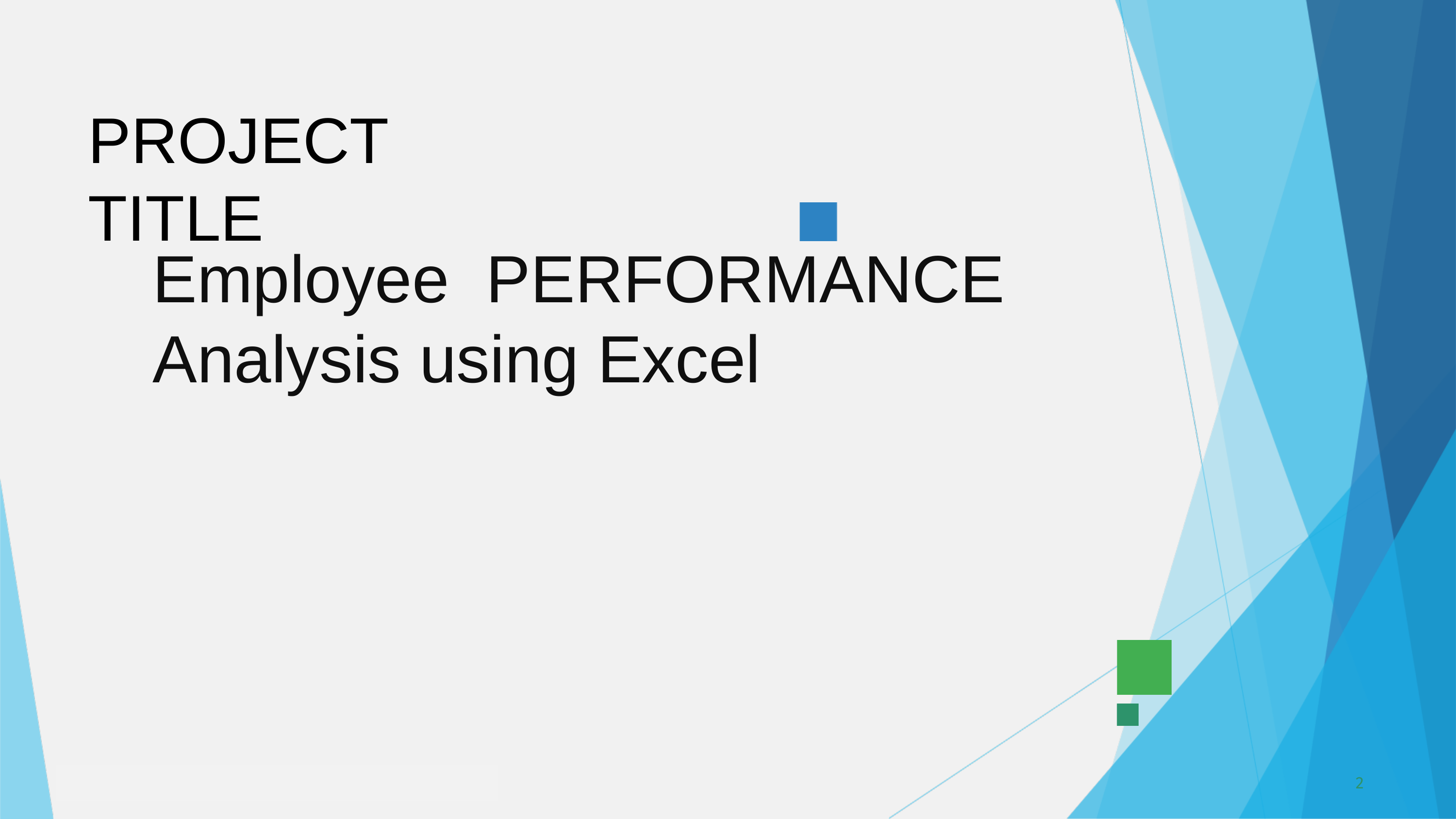

PROJECT TITLE

Employee  PERFORMANCE Analysis using Excel

2